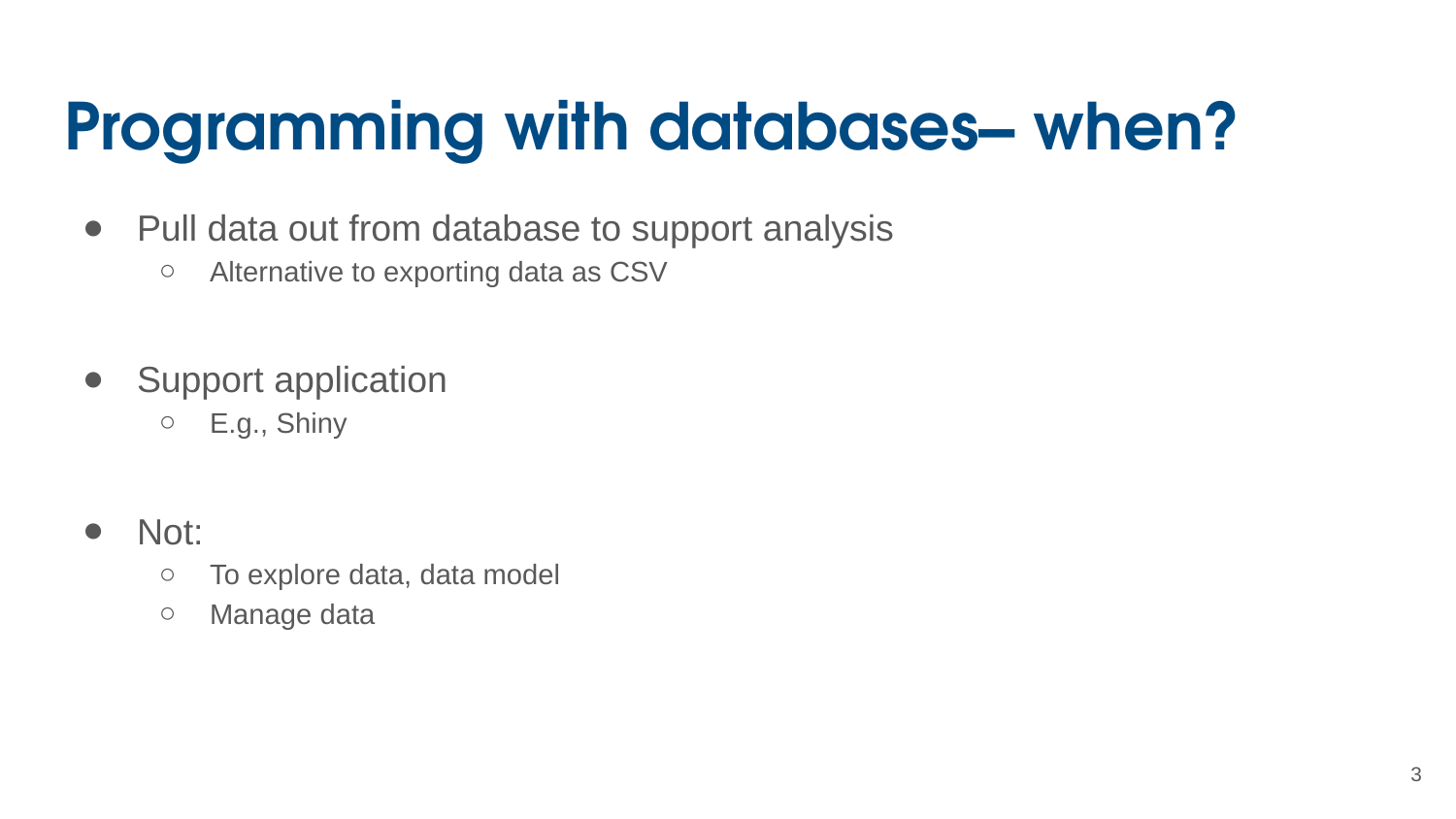

# Programming with databases─ when?
Pull data out from database to support analysis
Alternative to exporting data as CSV

Support application
E.g., Shiny

Not:
To explore data, data model
Manage data
3